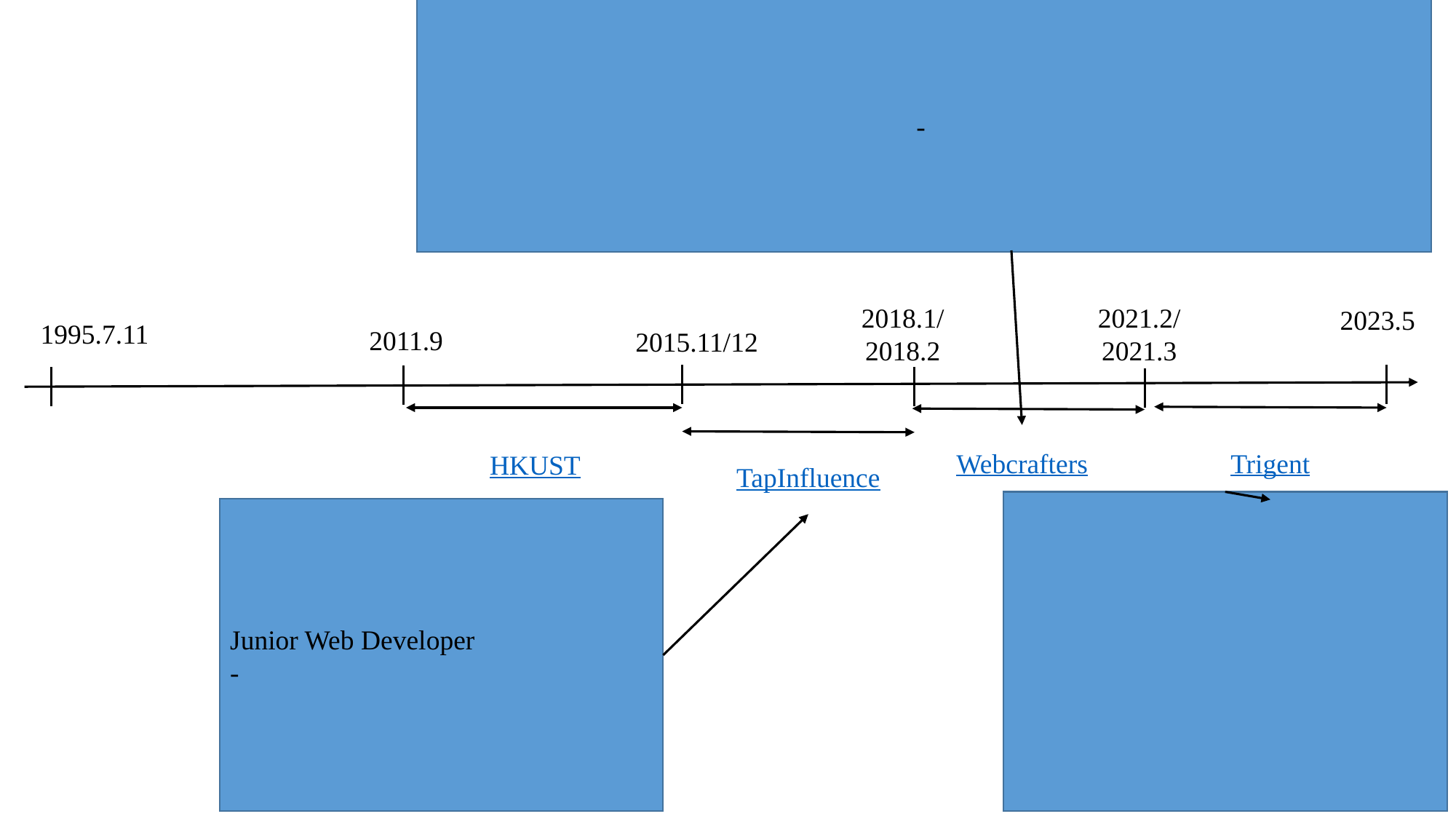

-
2023.5
1995.7.11
2018.1/2018.2
2021.2/2021.3
2011.9
2015.11/12
Webcrafters
Trigent
HKUST
TapInfluence

Junior Web Developer
-